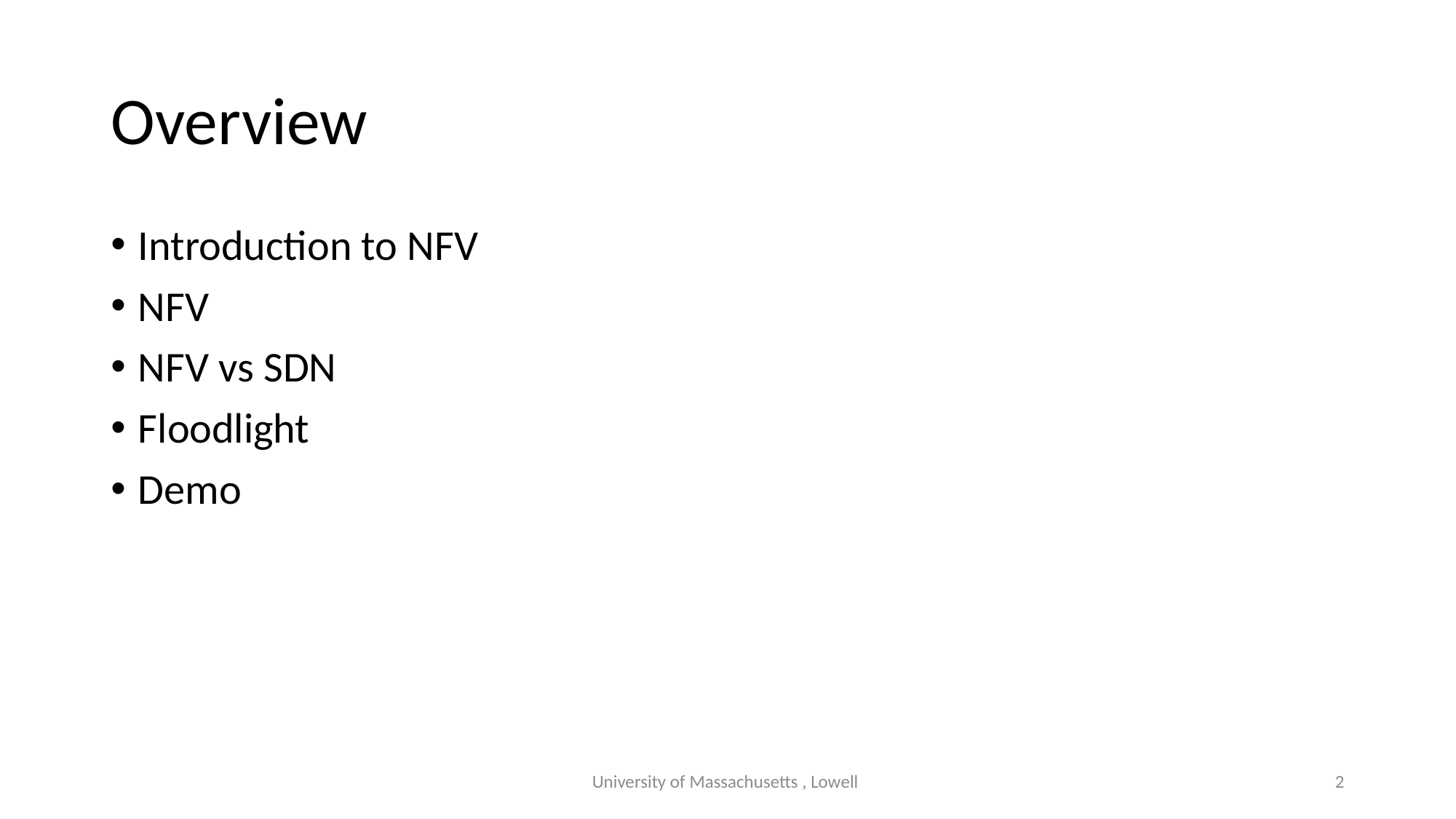

# Overview
Introduction to NFV
NFV
NFV vs SDN
Floodlight
Demo

University of Massachusetts , Lowell
2